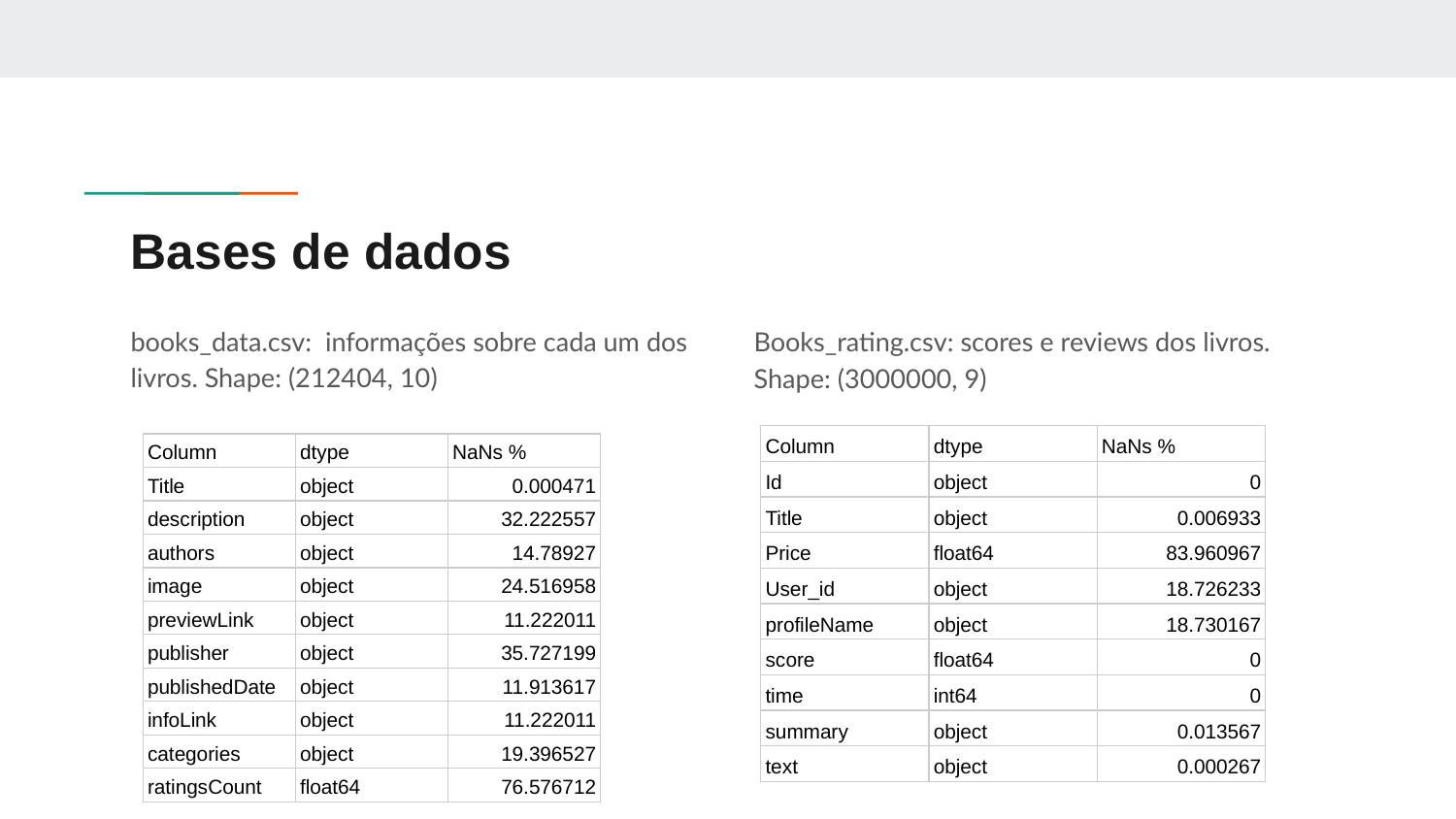

# Bases de dados
books_data.csv:  informações sobre cada um dos livros. Shape: (212404, 10)

Books_rating.csv: scores e reviews dos livros. Shape: (3000000, 9)

| Column | dtype | NaNs % |
| --- | --- | --- |
| Id | object | 0 |
| Title | object | 0.006933 |
| Price | float64 | 83.960967 |
| User\_id | object | 18.726233 |
| profileName | object | 18.730167 |
| score | float64 | 0 |
| time | int64 | 0 |
| summary | object | 0.013567 |
| text | object | 0.000267 |
| Column | dtype | NaNs % |
| --- | --- | --- |
| Title | object | 0.000471 |
| description | object | 32.222557 |
| authors | object | 14.78927 |
| image | object | 24.516958 |
| previewLink | object | 11.222011 |
| publisher | object | 35.727199 |
| publishedDate | object | 11.913617 |
| infoLink | object | 11.222011 |
| categories | object | 19.396527 |
| ratingsCount | float64 | 76.576712 |